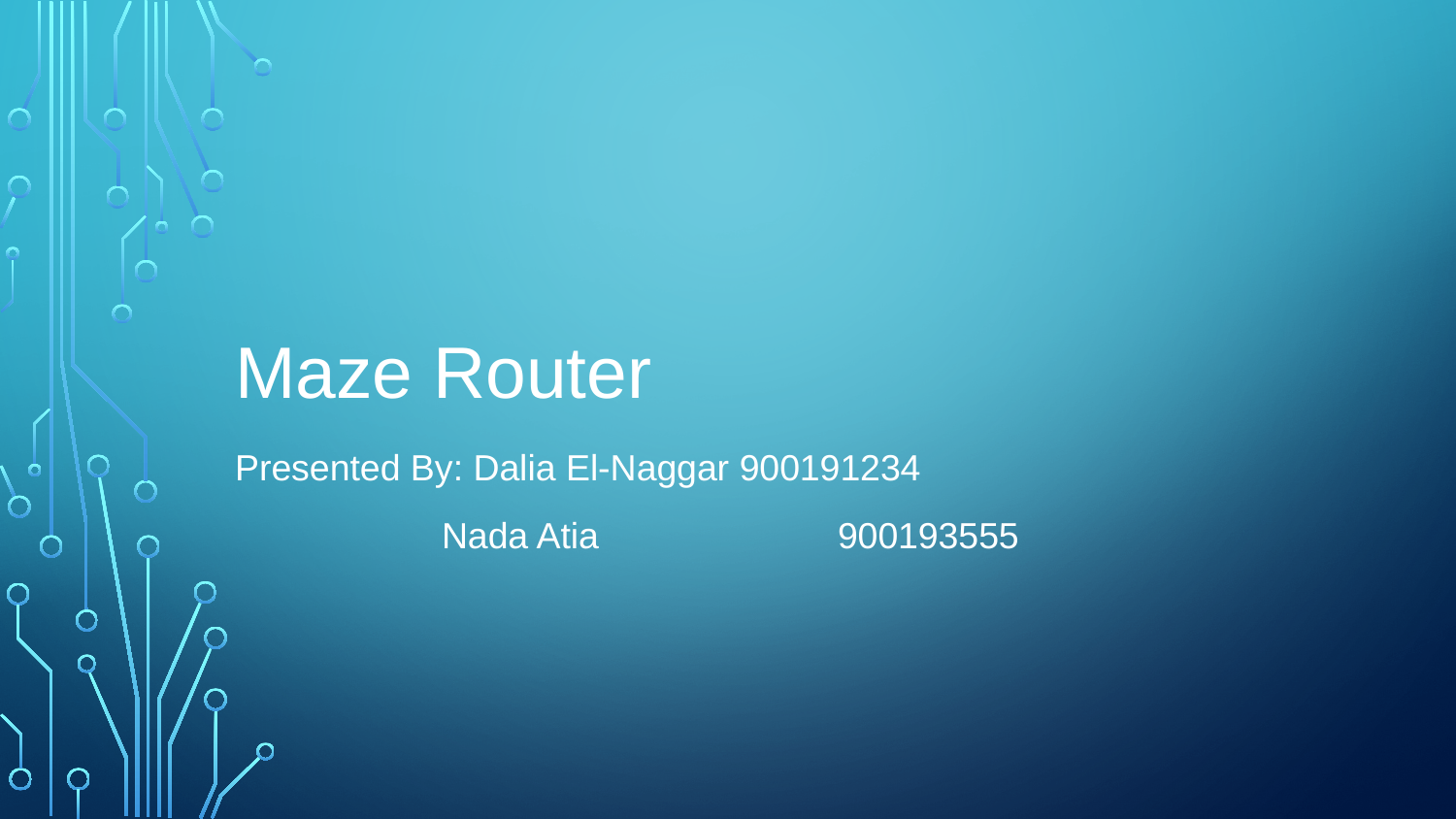

# Maze Router
Presented By: Dalia El-Naggar 900191234
      Nada Atia		  900193555